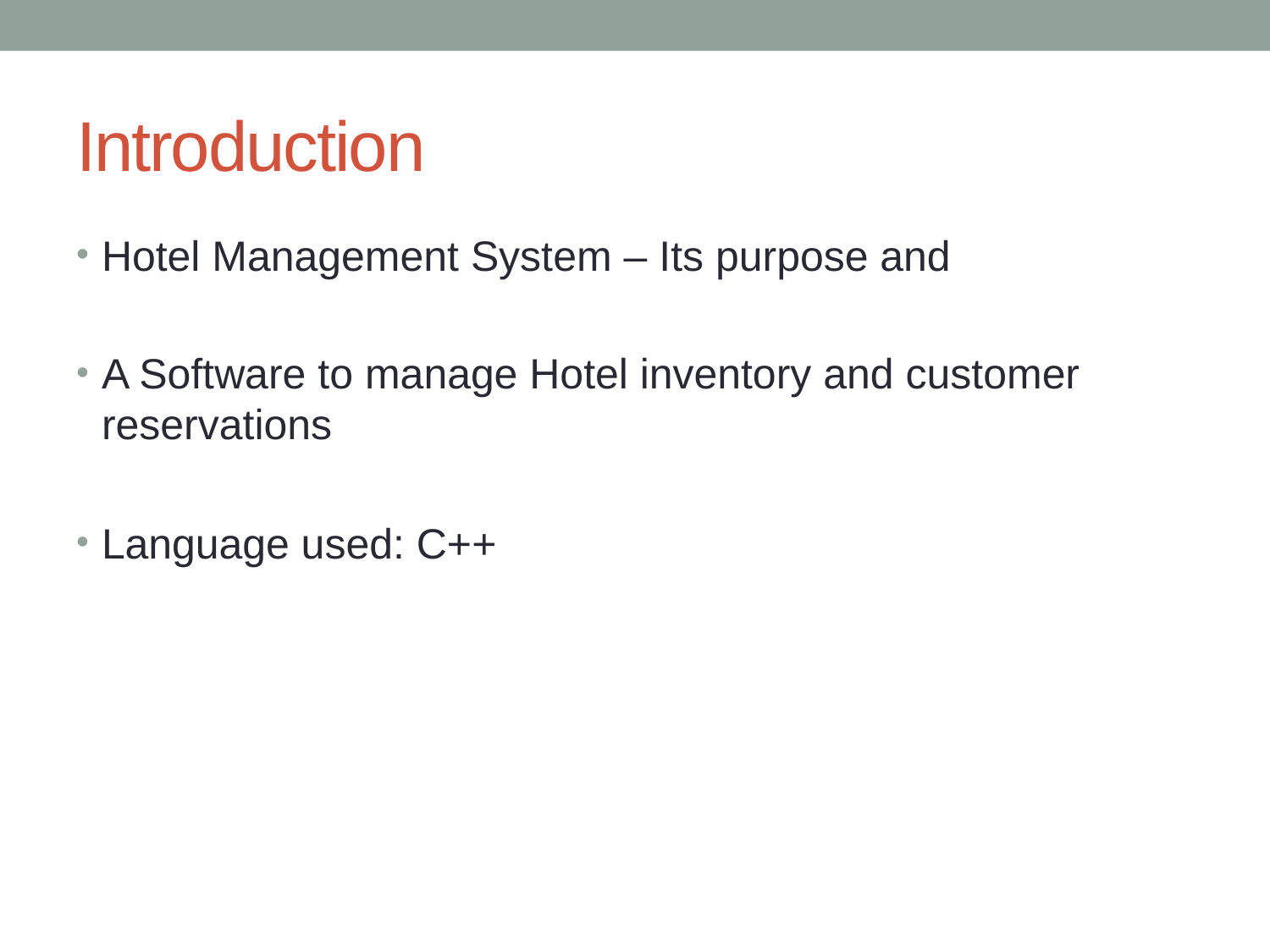

# Introduction
Hotel Management System – Its purpose and

A Software to manage Hotel inventory and customer reservations

Language used: C++